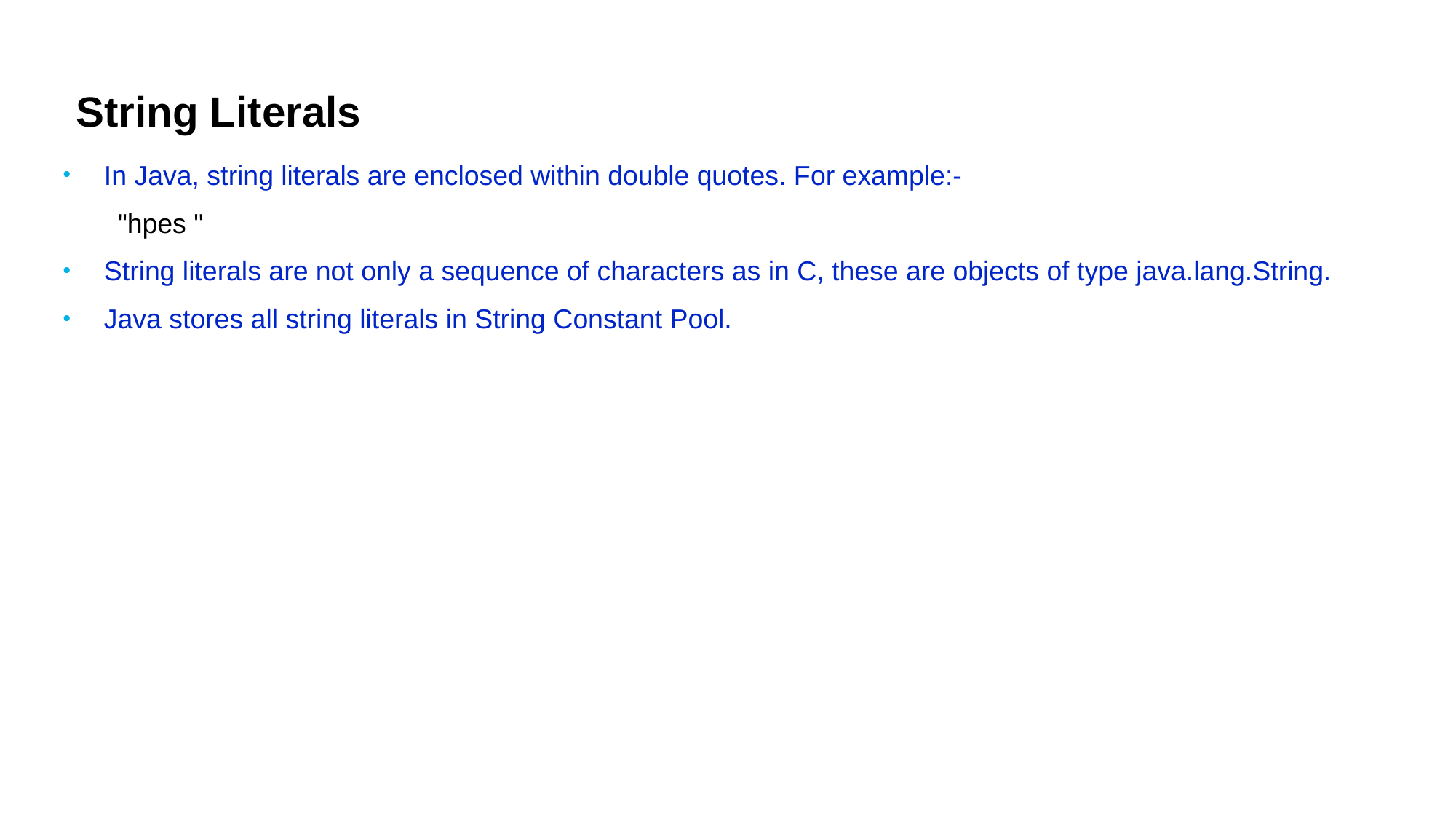

# String Literals
In Java, string literals are enclosed within double quotes. For example:-
"hpes "
String literals are not only a sequence of characters as in C, these are objects of type java.lang.String.
Java stores all string literals in String Constant Pool.